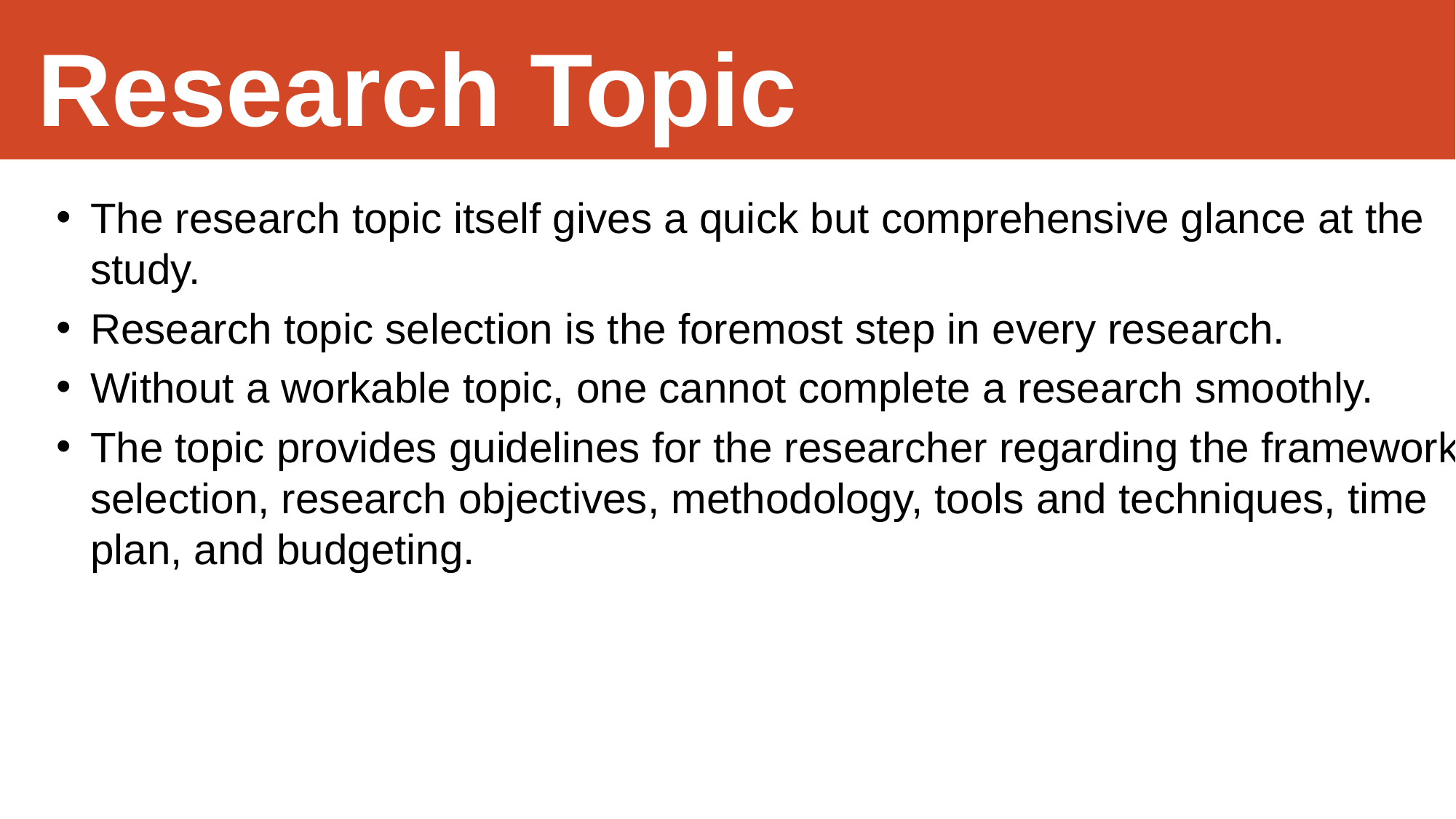

# Research Topic
The research topic itself gives a quick but comprehensive glance at the study.
Research topic selection is the foremost step in every research.
Without a workable topic, one cannot complete a research smoothly.
The topic provides guidelines for the researcher regarding the framework selection, research objectives, methodology, tools and techniques, time plan, and budgeting.